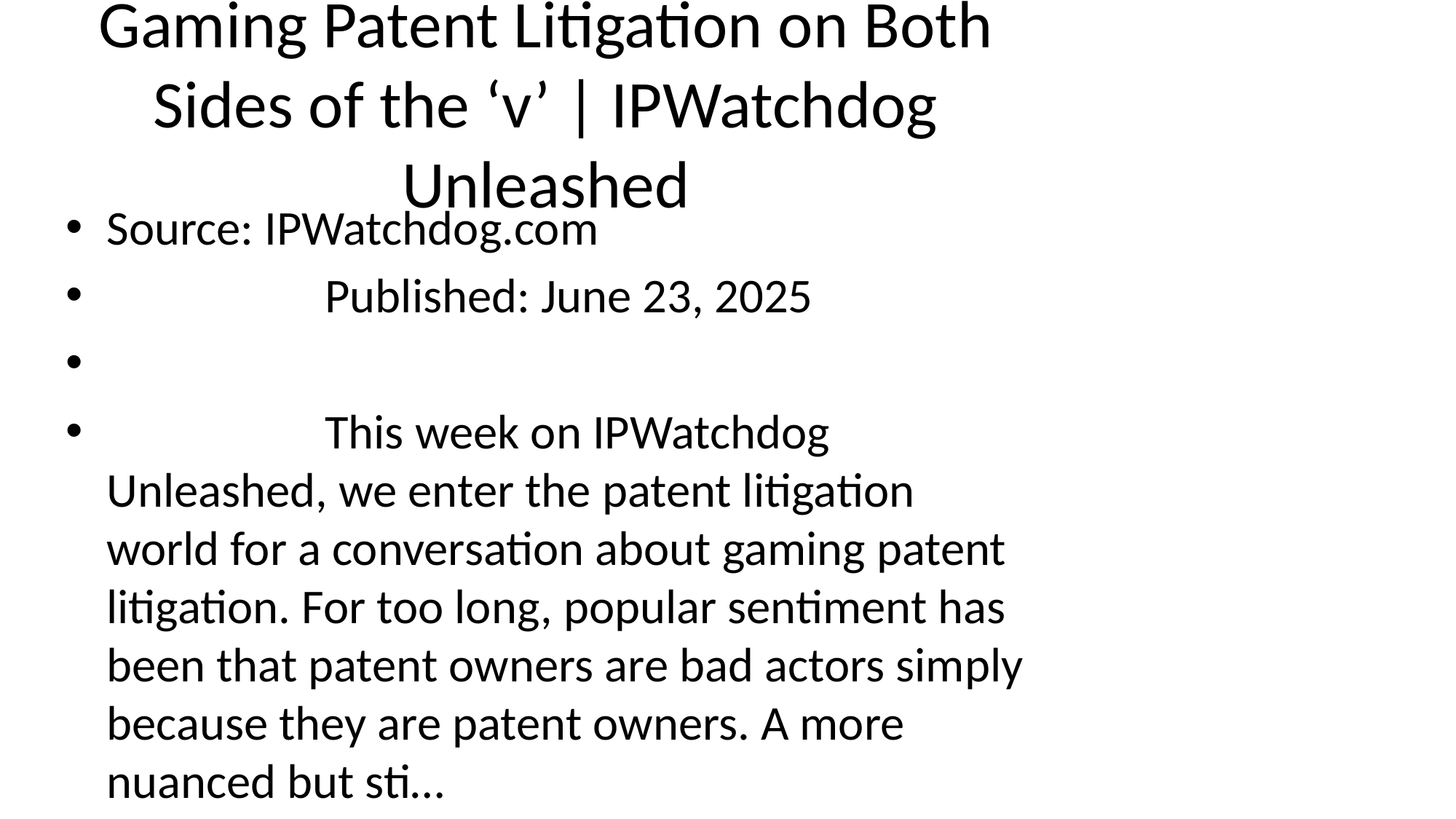

# Gaming Patent Litigation on Both Sides of the ‘v’ | IPWatchdog Unleashed
Source: IPWatchdog.com
                    Published: June 23, 2025

                    This week on IPWatchdog Unleashed, we enter the patent litigation world for a conversation about gaming patent litigation. For too long, popular sentiment has been that patent owners are bad actors simply because they are patent owners. A more nuanced but sti…

                    This week on IPWatchdog Unleashed, we enter the patent litigation world for a conversation about gaming patent litigation. For too long, popular sentiment has been that patent owners are bad actors s… [+5811 chars]